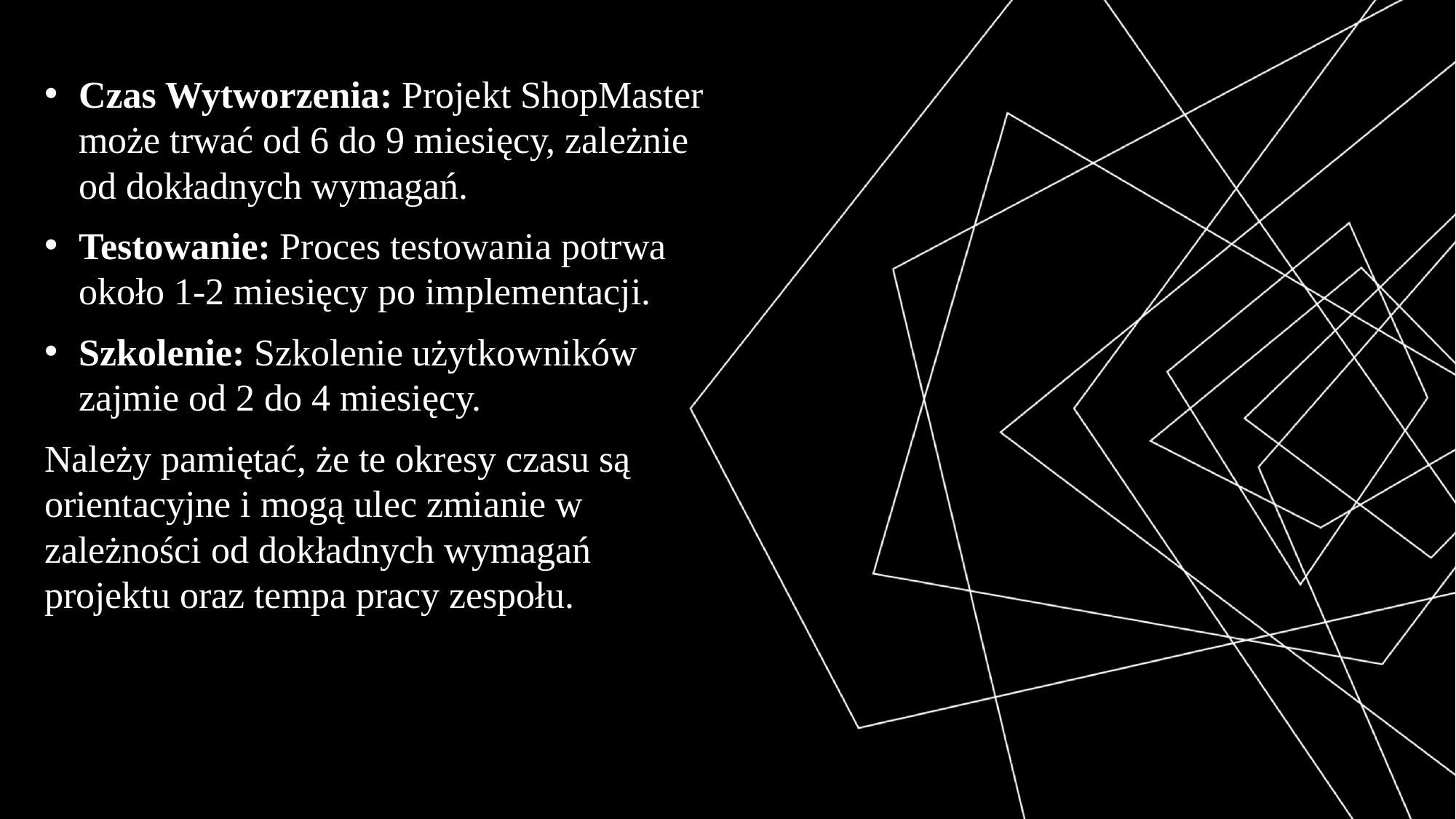

Czas Wytworzenia: Projekt ShopMaster może trwać od 6 do 9 miesięcy, zależnie od dokładnych wymagań.
Testowanie: Proces testowania potrwa około 1-2 miesięcy po implementacji.
Szkolenie: Szkolenie użytkowników zajmie od 2 do 4 miesięcy.
Należy pamiętać, że te okresy czasu są orientacyjne i mogą ulec zmianie w zależności od dokładnych wymagań projektu oraz tempa pracy zespołu.